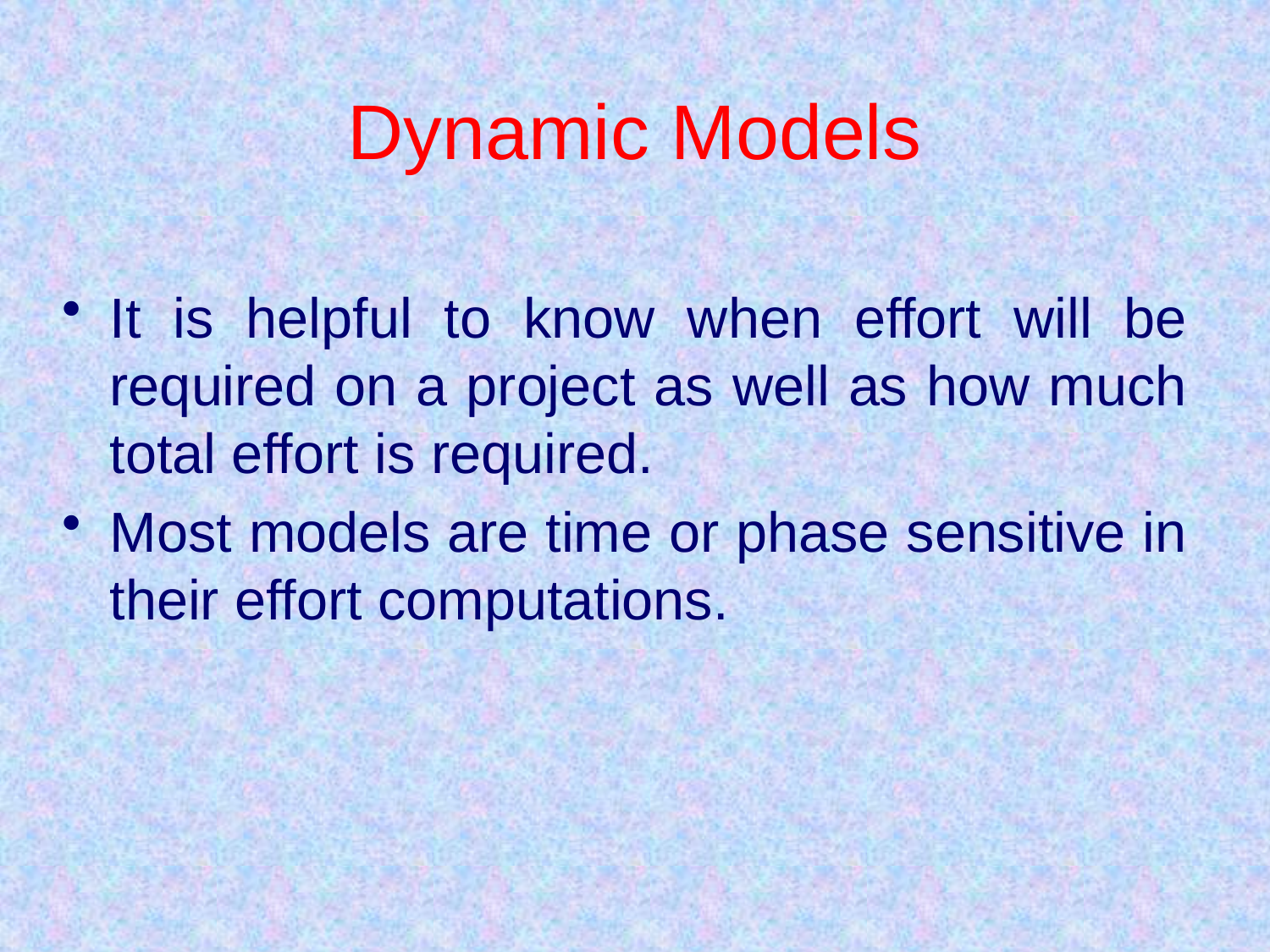

# Dynamic Models
It is helpful to know when effort will be required on a project as well as how much total effort is required.
Most models are time or phase sensitive in their effort computations.